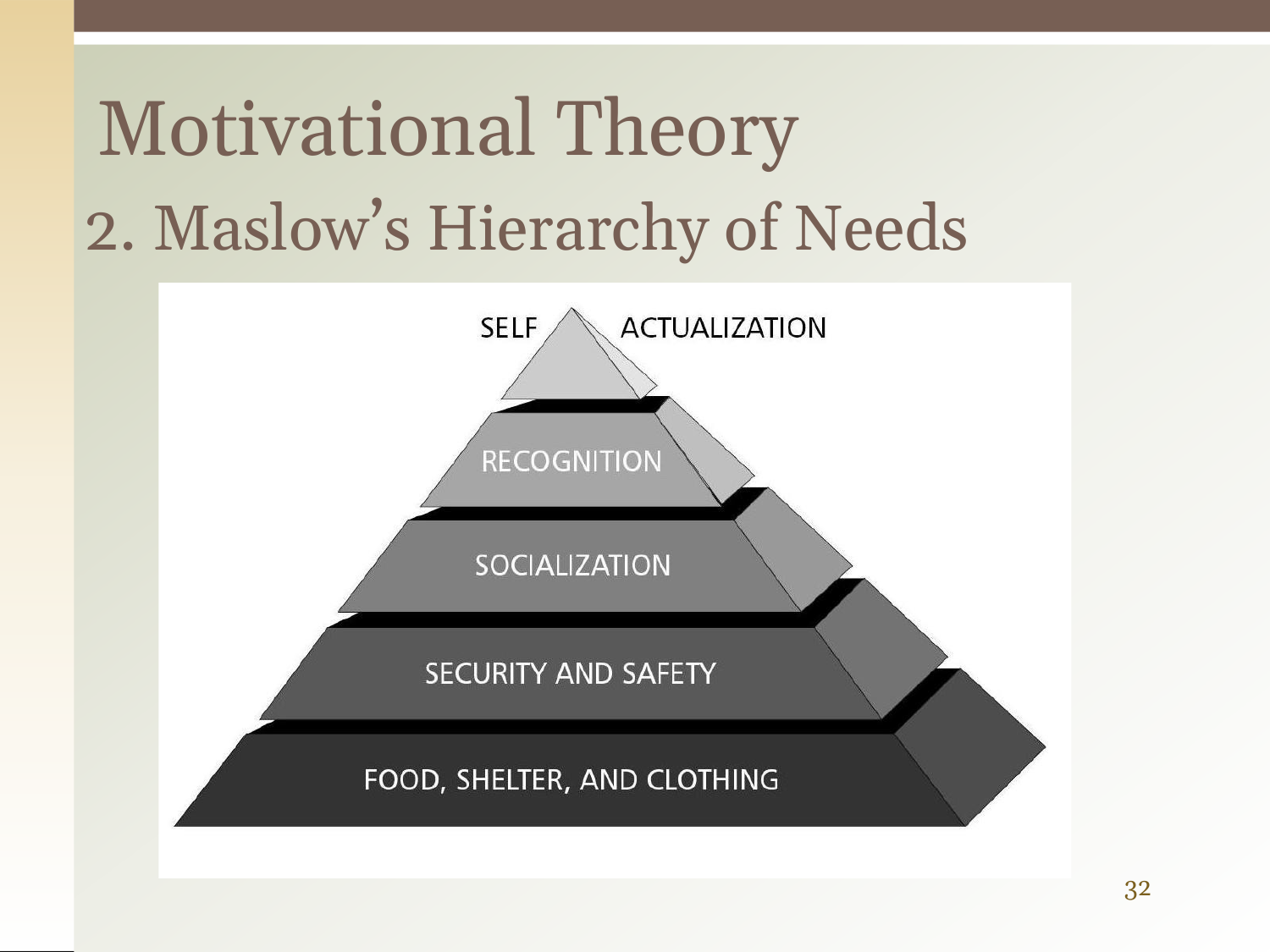

# Motivational Theory
2. Maslow’s Hierarchy of Needs

32